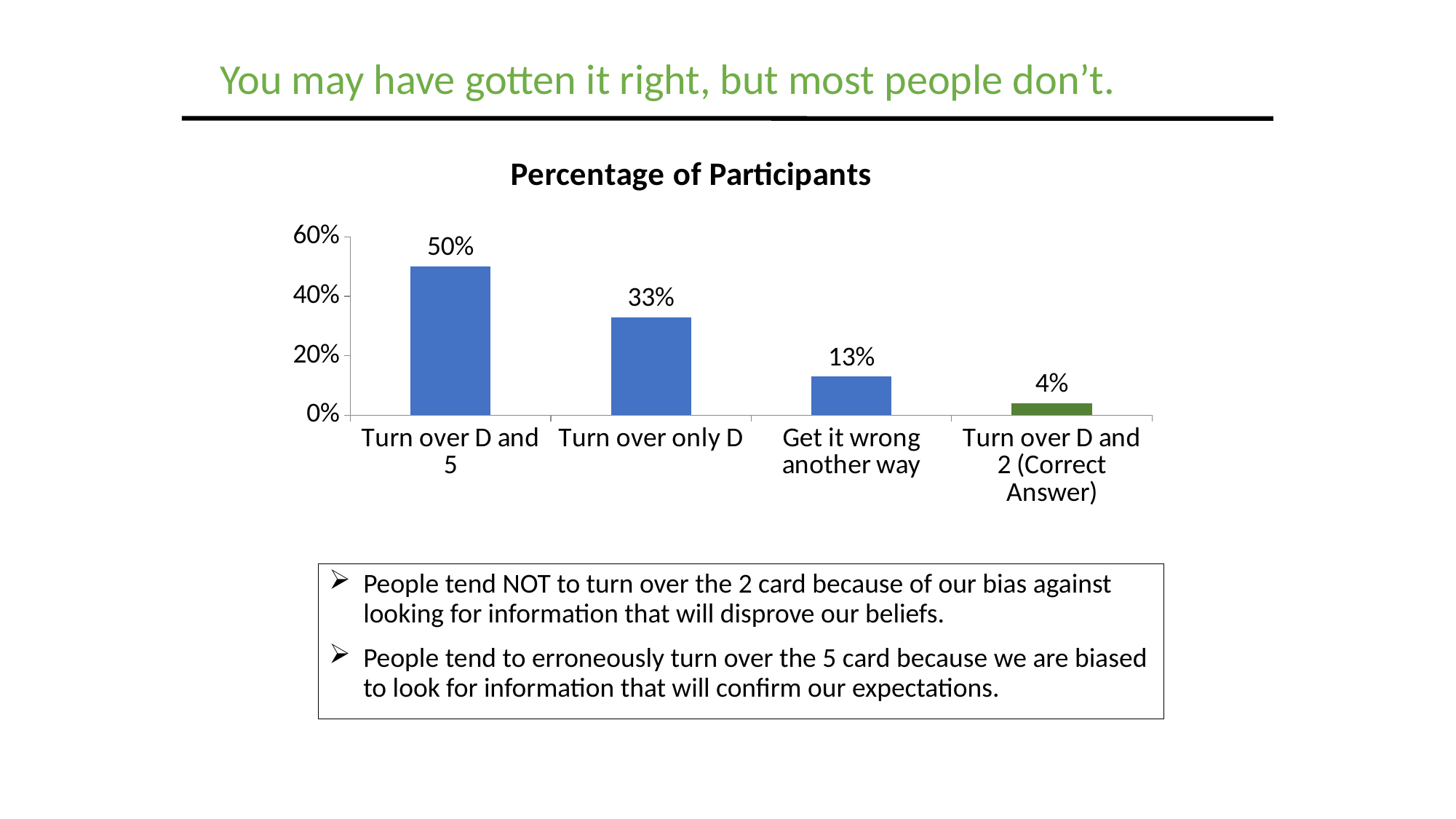

# You may have gotten it right, but most people don’t.

### Chart: Percentage of Participants

| Category | Percentage of Participants |
|---|---|
| Turn over D and 5 | 0.5 |
| Turn over only D | 0.33 |
| Get it wrong another way | 0.13 |
| Turn over D and 2 (Correct Answer) | 0.04 |
People tend NOT to turn over the 2 card because of our bias against looking for information that will disprove our beliefs.
People tend to erroneously turn over the 5 card because we are biased to look for information that will confirm our expectations.